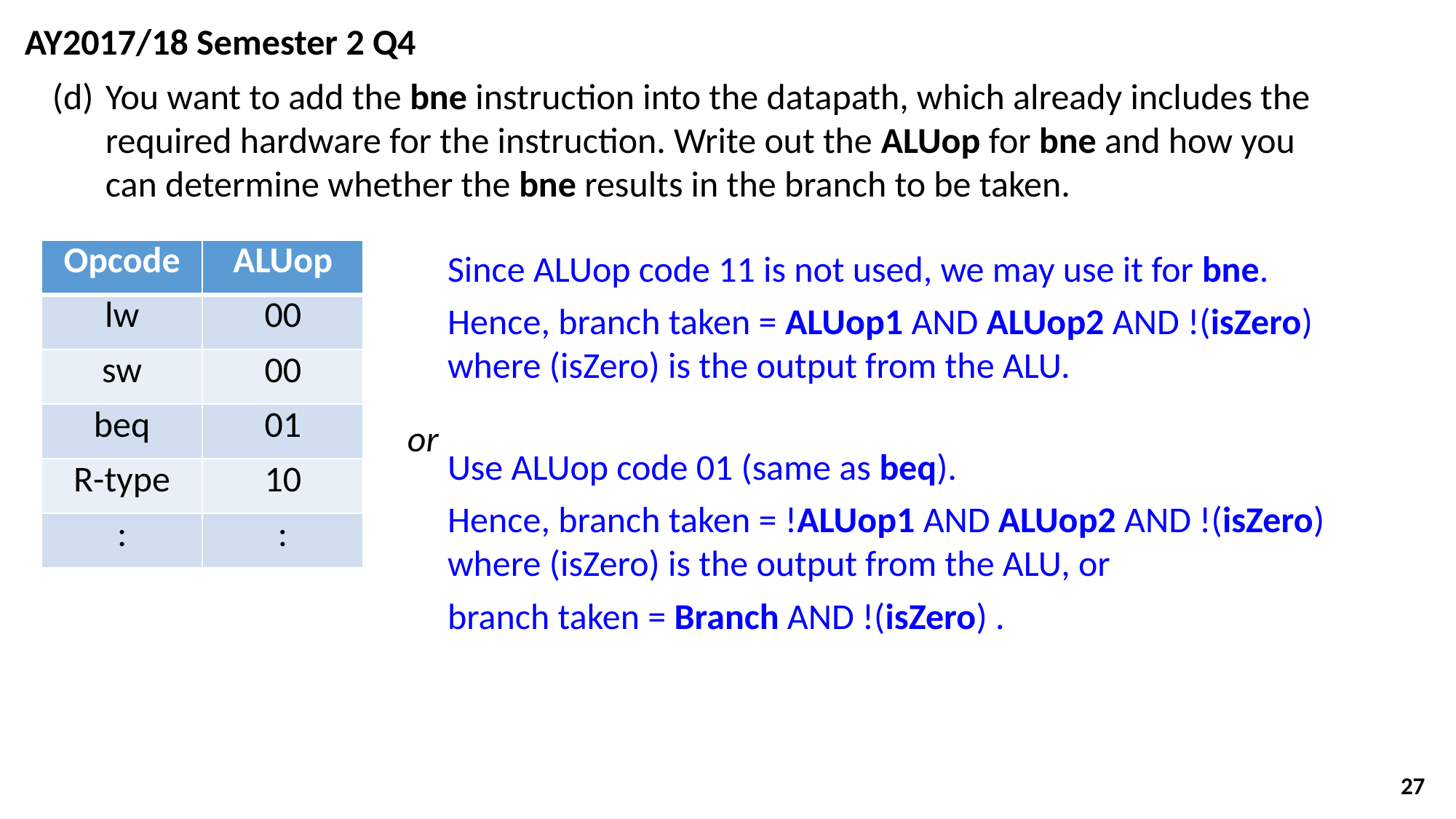

AY2017/18 Semester 2 Q4
(d)	You want to add the bne instruction into the datapath, which already includes the required hardware for the instruction. Write out the ALUop for bne and how you can determine whether the bne results in the branch to be taken.
| Opcode | ALUop |
| --- | --- |
| lw | 00 |
| sw | 00 |
| beq | 01 |
| R-type | 10 |
| : | : |
Since ALUop code 11 is not used, we may use it for bne.
Hence, branch taken = ALUop1 AND ALUop2 AND !(isZero) where (isZero) is the output from the ALU.
or
Use ALUop code 01 (same as beq).
Hence, branch taken = !ALUop1 AND ALUop2 AND !(isZero) where (isZero) is the output from the ALU, or
branch taken = Branch AND !(isZero) .
27